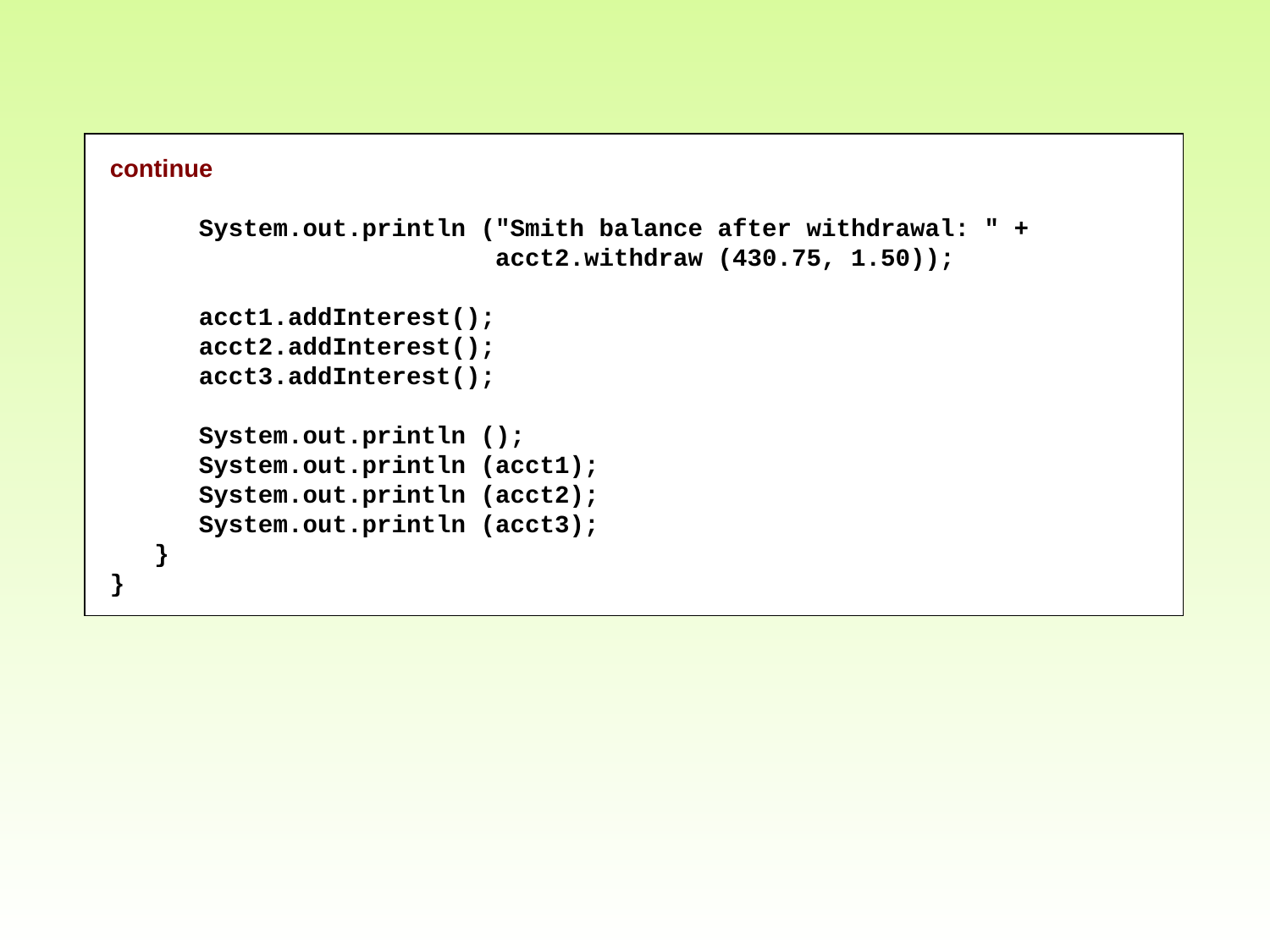

continue

      System.out.println ("Smith balance after withdrawal: " +
                          acct2.withdraw (430.75, 1.50));

      acct1.addInterest();
      acct2.addInterest();
      acct3.addInterest();

      System.out.println ();
      System.out.println (acct1);
      System.out.println (acct2);
      System.out.println (acct3);
   }
}